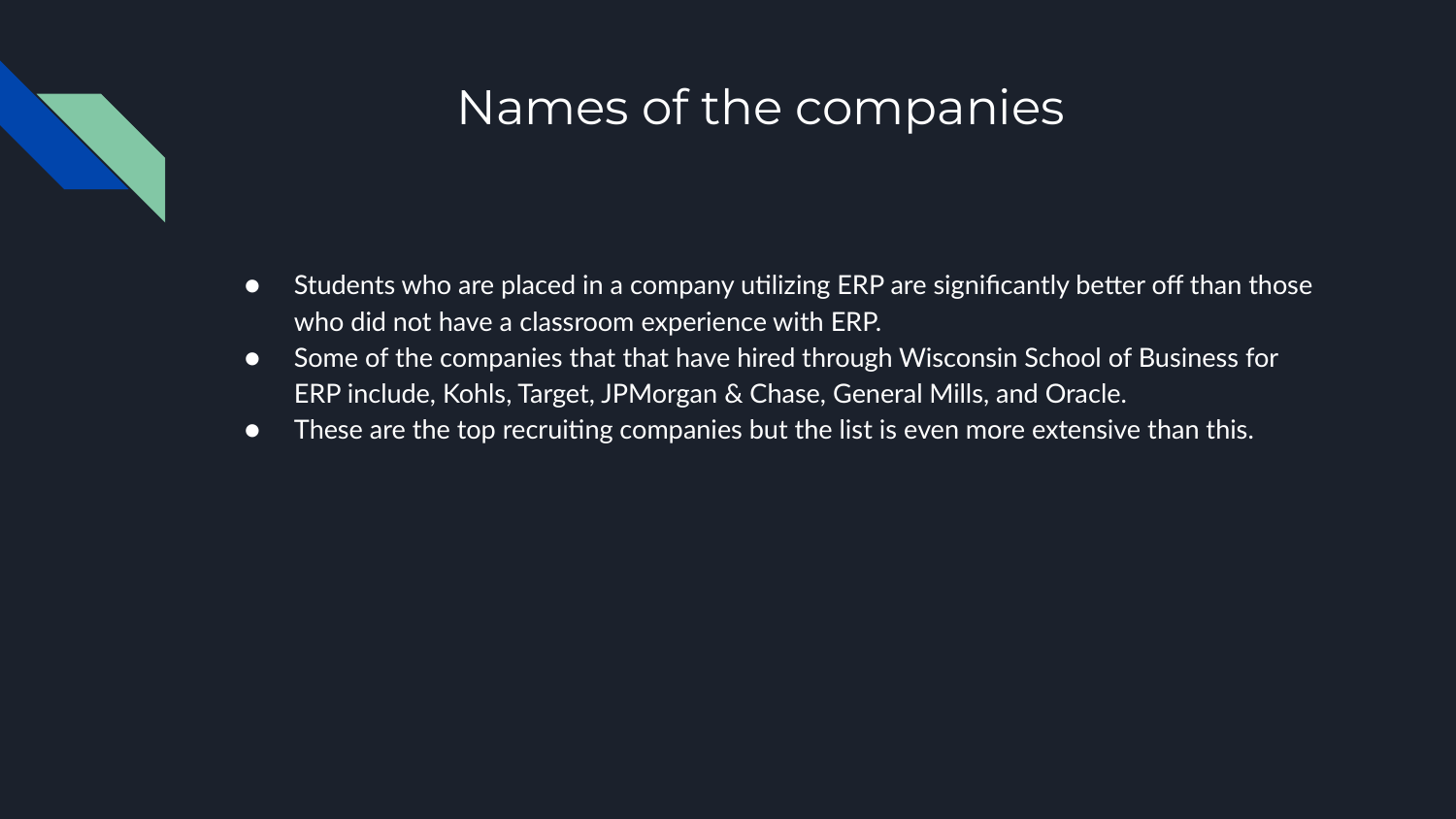

# Names of the companies
Students who are placed in a company utilizing ERP are significantly better off than those who did not have a classroom experience with ERP.
Some of the companies that that have hired through Wisconsin School of Business for ERP include, Kohls, Target, JPMorgan & Chase, General Mills, and Oracle.
These are the top recruiting companies but the list is even more extensive than this.